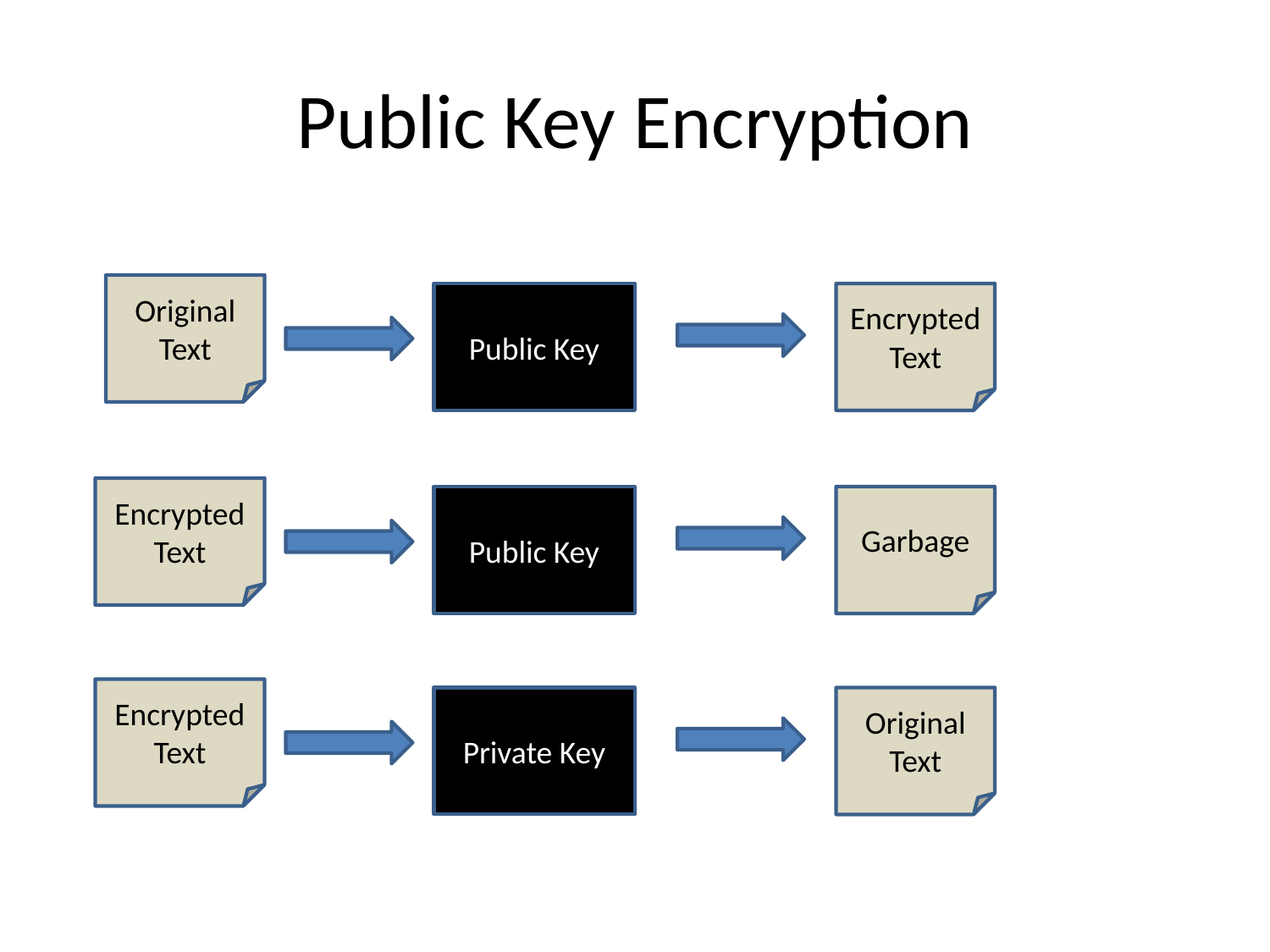

# Public Key Encryption
Original
Text
Public Key
Encrypted
Text

Encrypted
Text
Public Key
Garbage

Encrypted
Text
Private Key
Original
Text